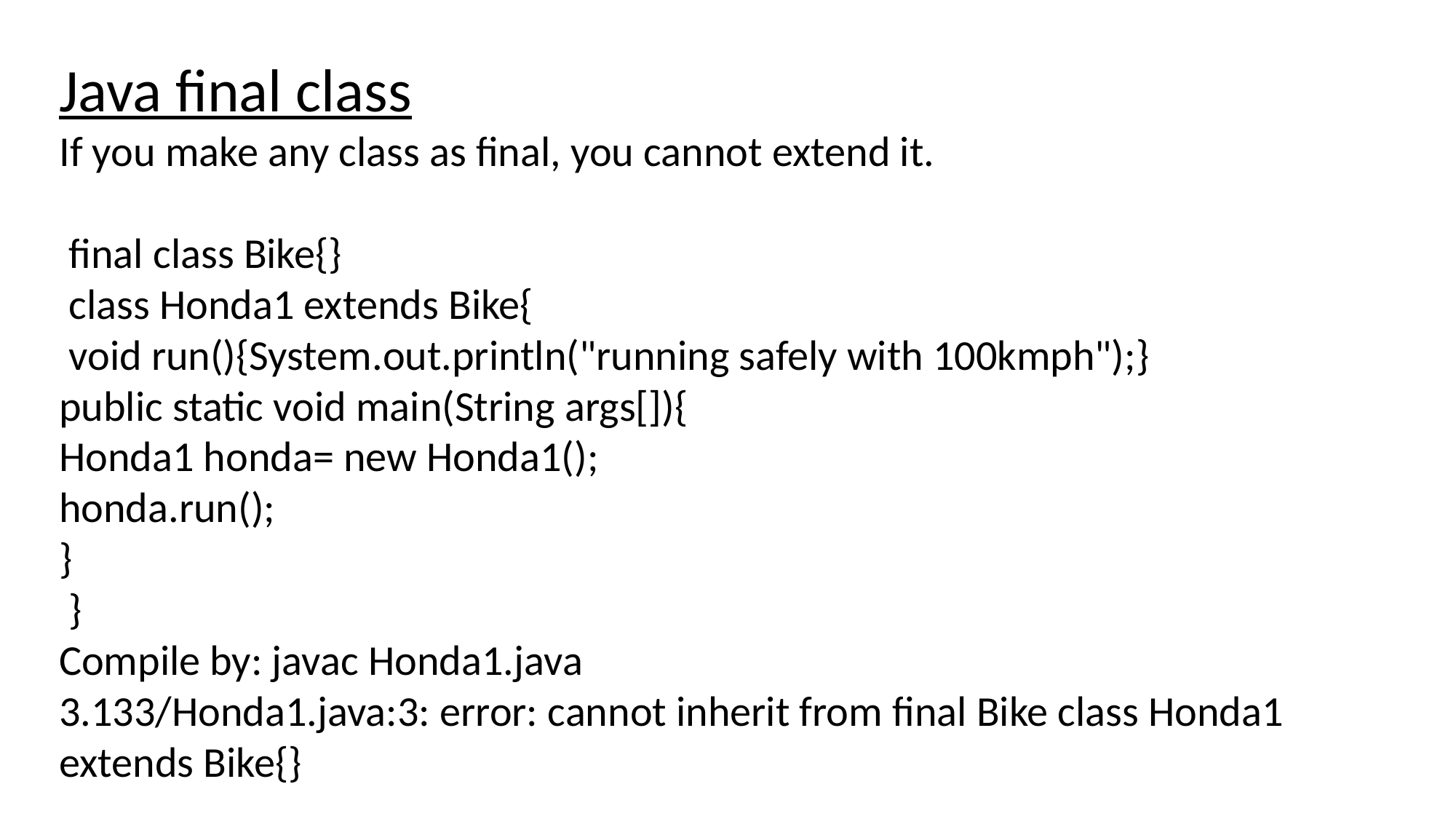

Java final class
If you make any class as final, you cannot extend it.

 final class Bike{}
 class Honda1 extends Bike{
 void run(){System.out.println("running safely with 100kmph");}
public static void main(String args[]){
Honda1 honda= new Honda1();
honda.run();
}
 }
Compile by: javac Honda1.java
3.133/Honda1.java:3: error: cannot inherit from final Bike class Honda1 extends Bike{}